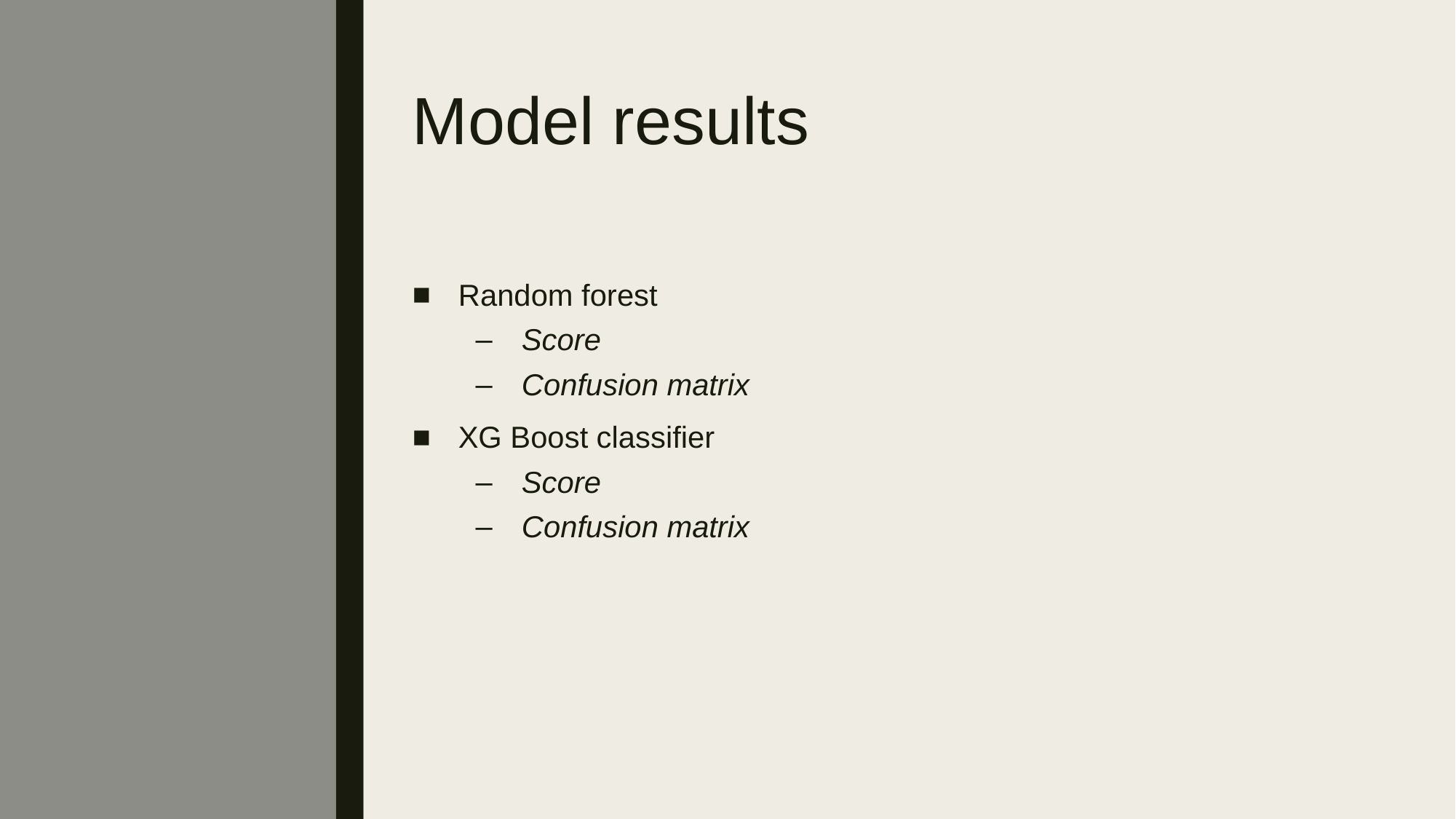

# Model results
Random forest
Score
Confusion matrix
XG Boost classifier
Score
Confusion matrix